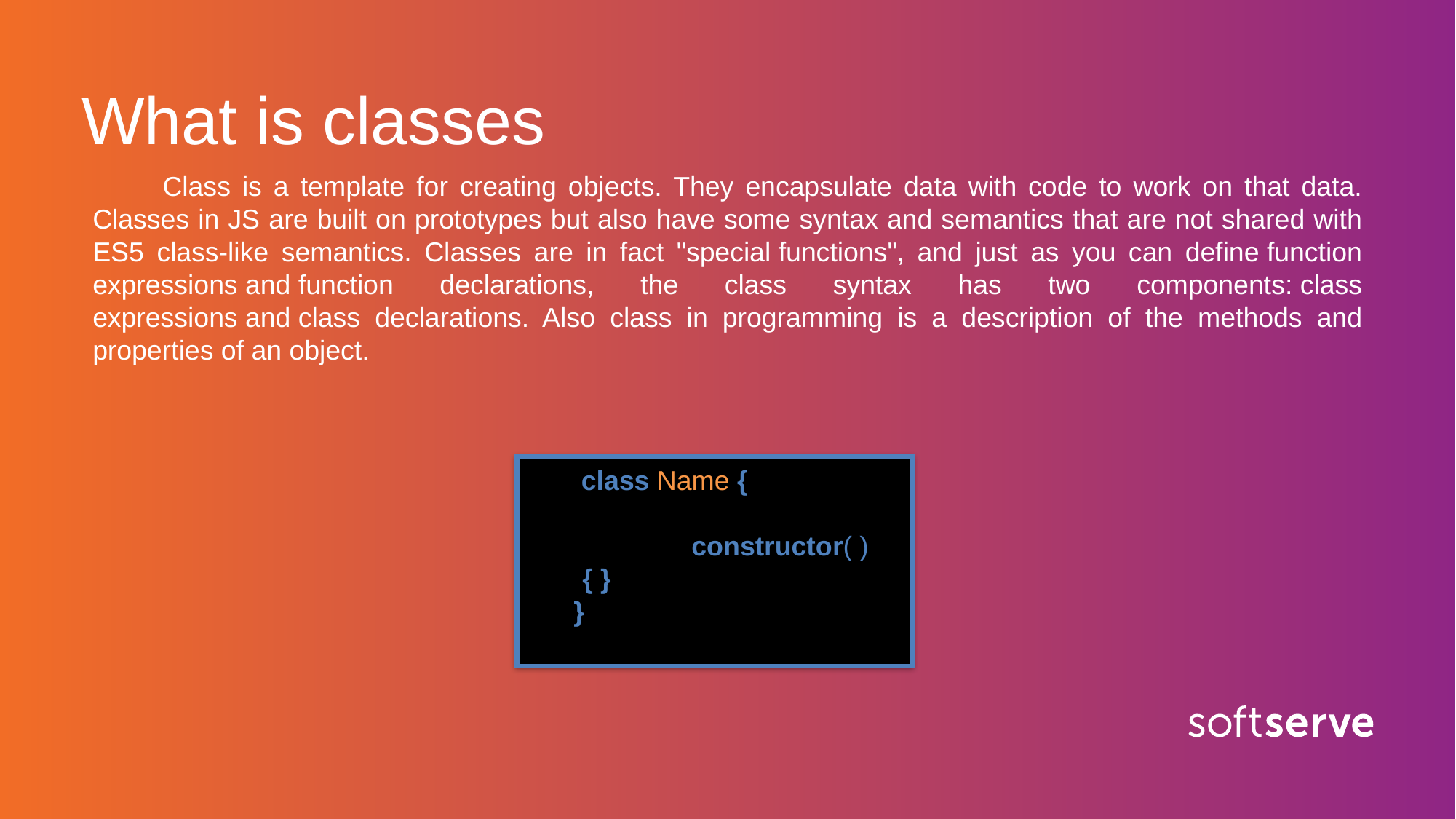

What is classes
      Class is a template for creating objects. They encapsulate data with code to work on that data. Classes in JS are built on prototypes but also have some syntax and semantics that are not shared with ES5 class-like semantics. Classes are in fact "special functions", and just as you can define function expressions and function declarations, the class syntax has two components: class expressions and class declarations. Also class in programming is a description of the methods and properties of an object.
       class Name {

	constructor( ) { }
      }